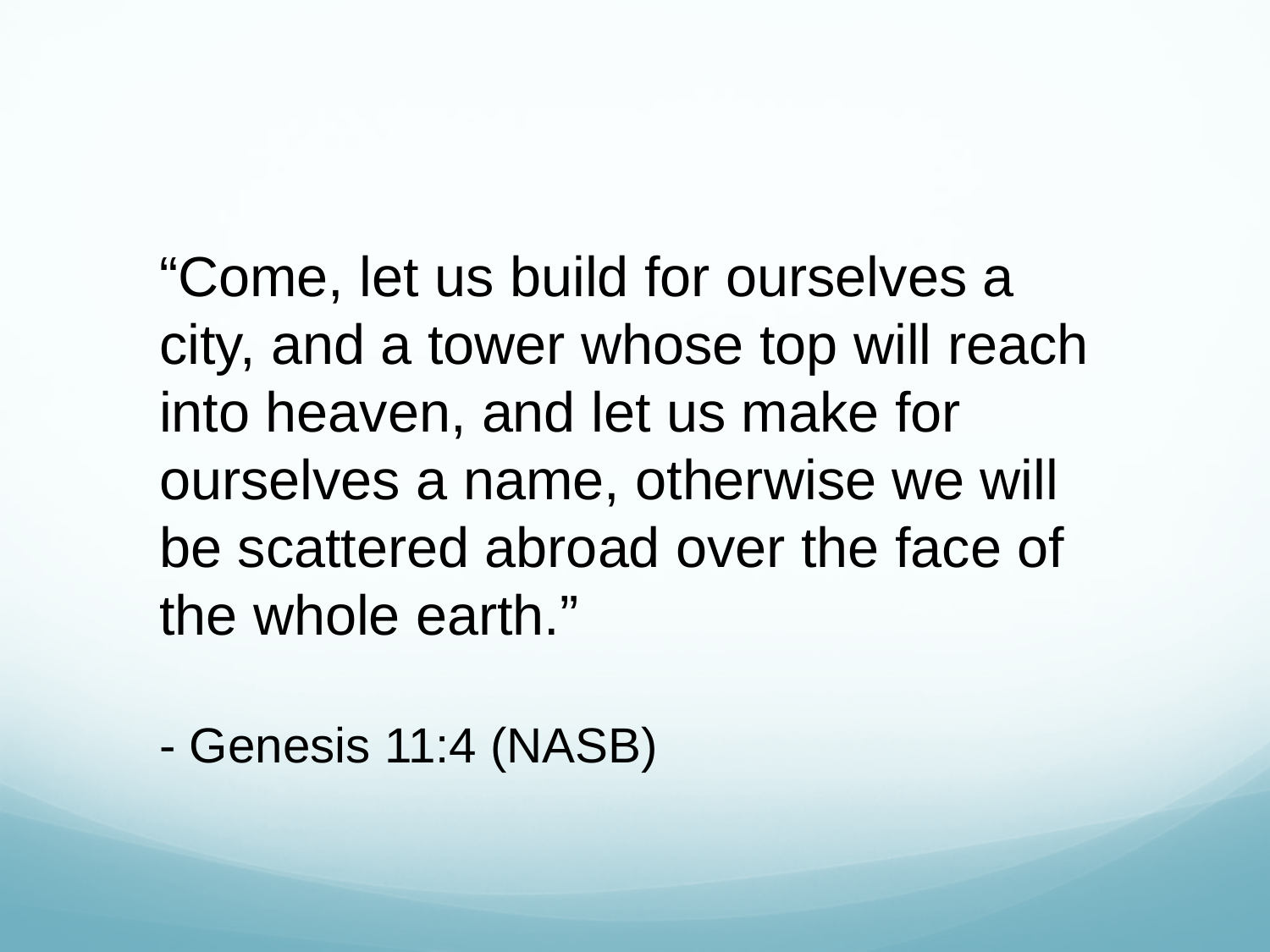

“Come, let us build for ourselves a city, and a tower whose top will reach into heaven, and let us make for ourselves a name, otherwise we will be scattered abroad over the face of the whole earth.”

- Genesis 11:4 (NASB)